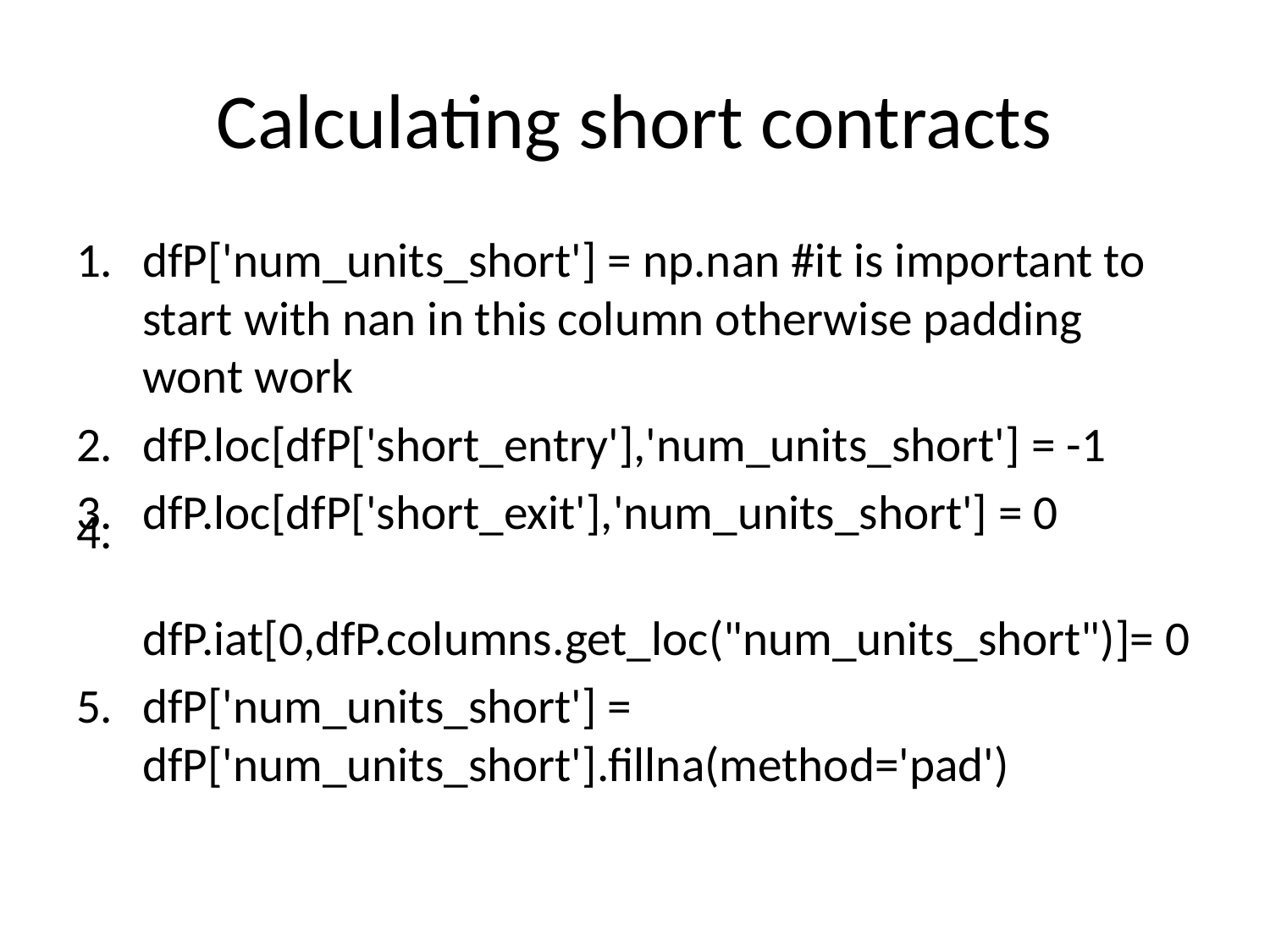

# Calculating short contracts
dfP['num_units_short'] = np.nan #it is important to start with nan in this column otherwise padding wont work
dfP.loc[dfP['short_entry'],'num_units_short'] = -1
dfP.loc[dfP['short_exit'],'num_units_short'] = 0
dfP.iat[0,dfP.columns.get_loc("num_units_short")]= 0
dfP['num_units_short'] = dfP['num_units_short'].fillna(method='pad')